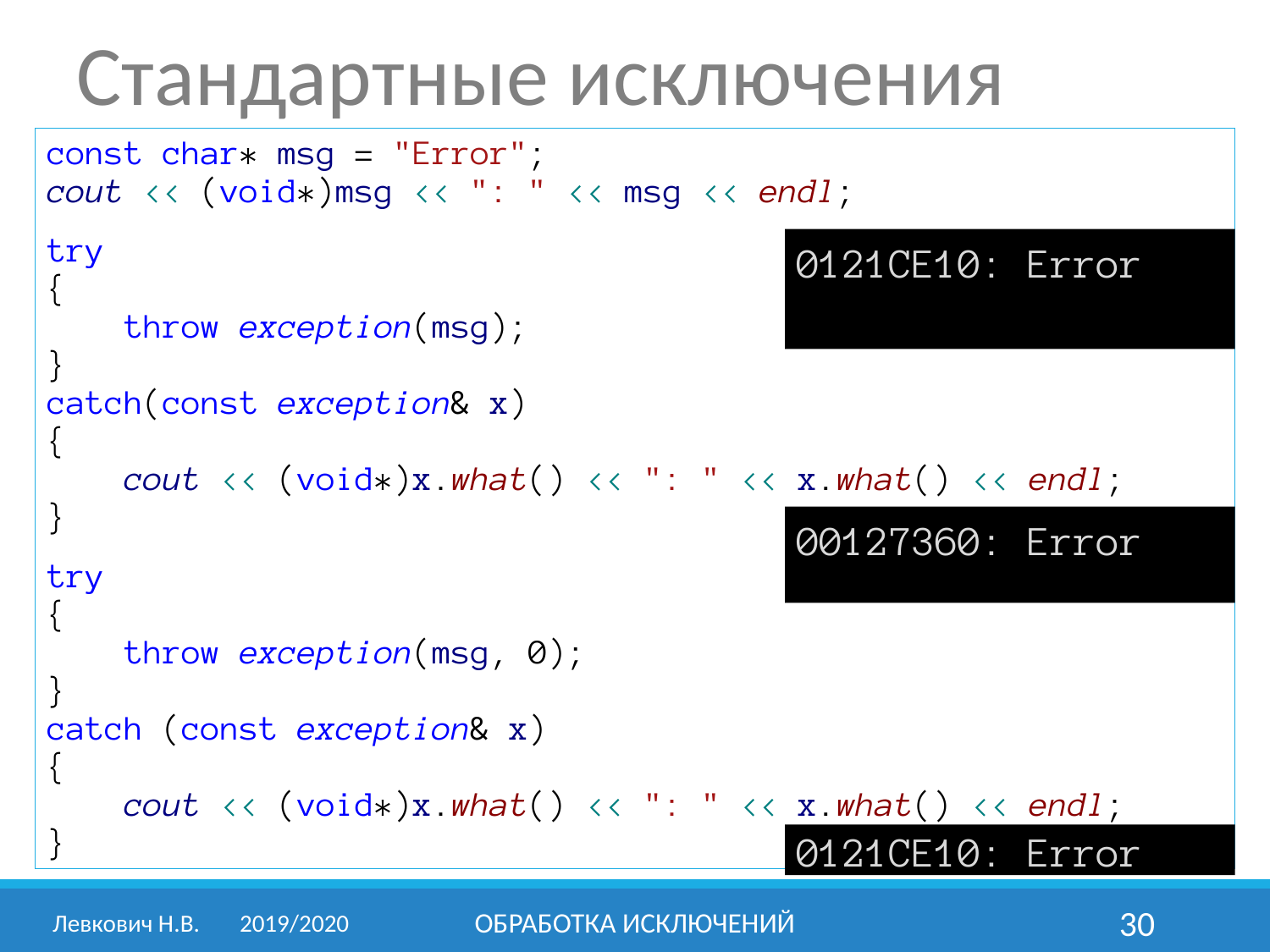

Стандартные исключения
const char* msg = "Error";
cout << (void*)msg << ": " << msg << endl;
try
{
    throw exception(msg);
}
catch(const exception& x)
{
    cout << (void*)x.what() << ": " << x.what() << endl;
}
try
{
    throw exception(msg, 0);
}
catch (const exception& x)
{
    cout << (void*)x.what() << ": " << x.what() << endl;
}
0121CE10: Error
00127360: Error
0121CE10: Error
Левкович Н.В.	2019/2020
Обработка исключений
30